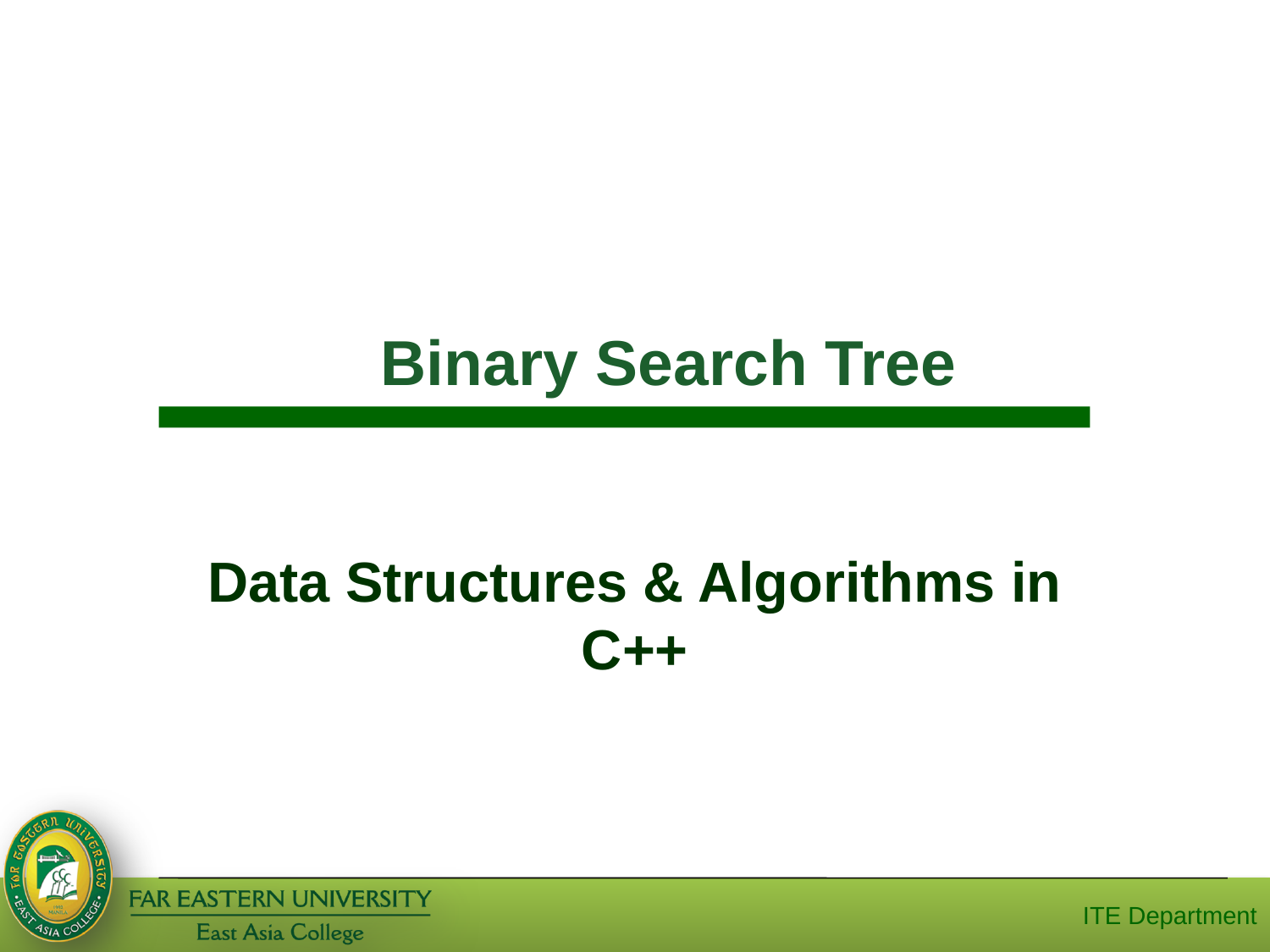

# Binary Search Tree
Data Structures & Algorithms in C++